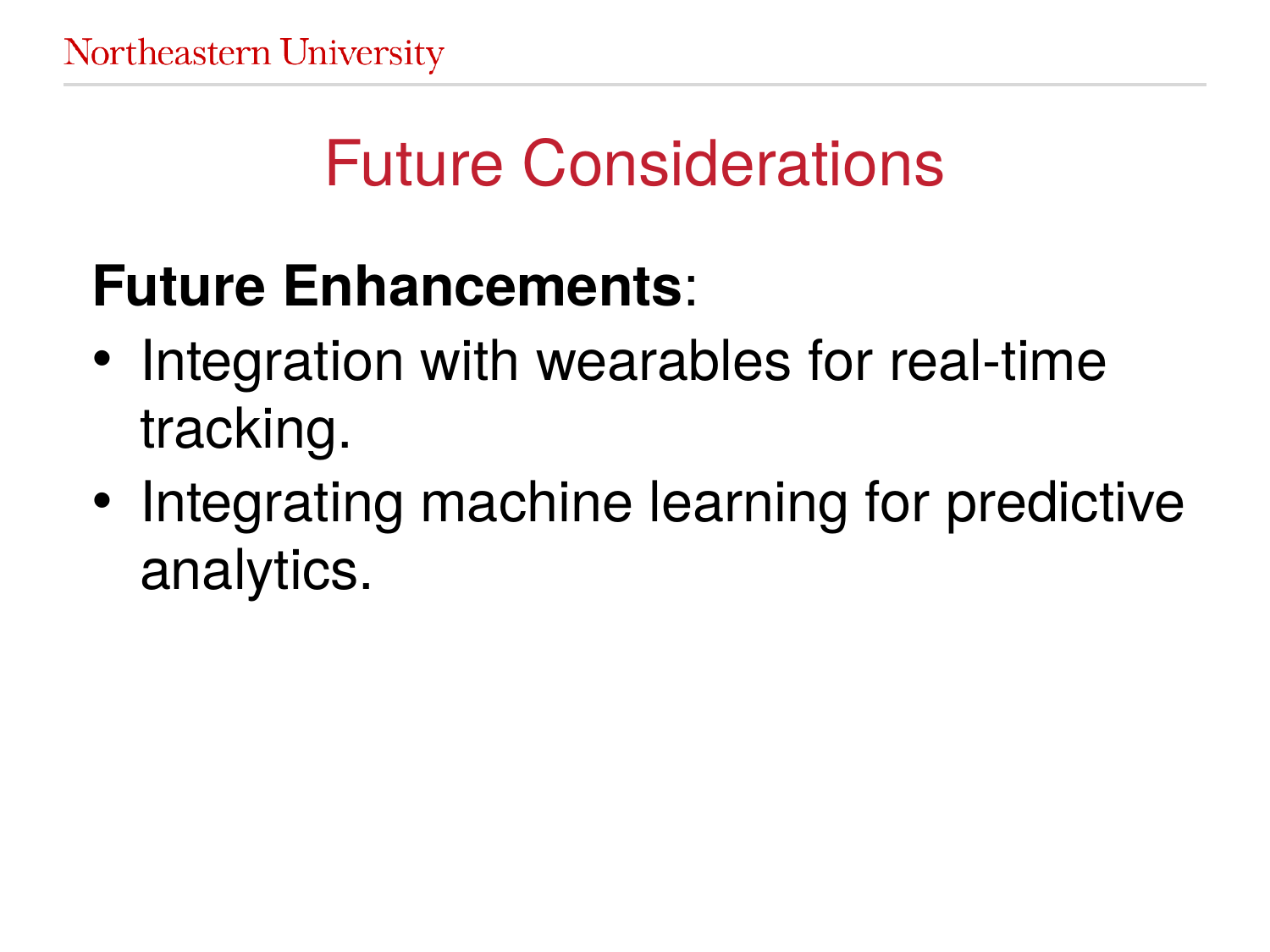

# Future Considerations
Future Enhancements:
Integration with wearables for real-time tracking.
Integrating machine learning for predictive analytics.